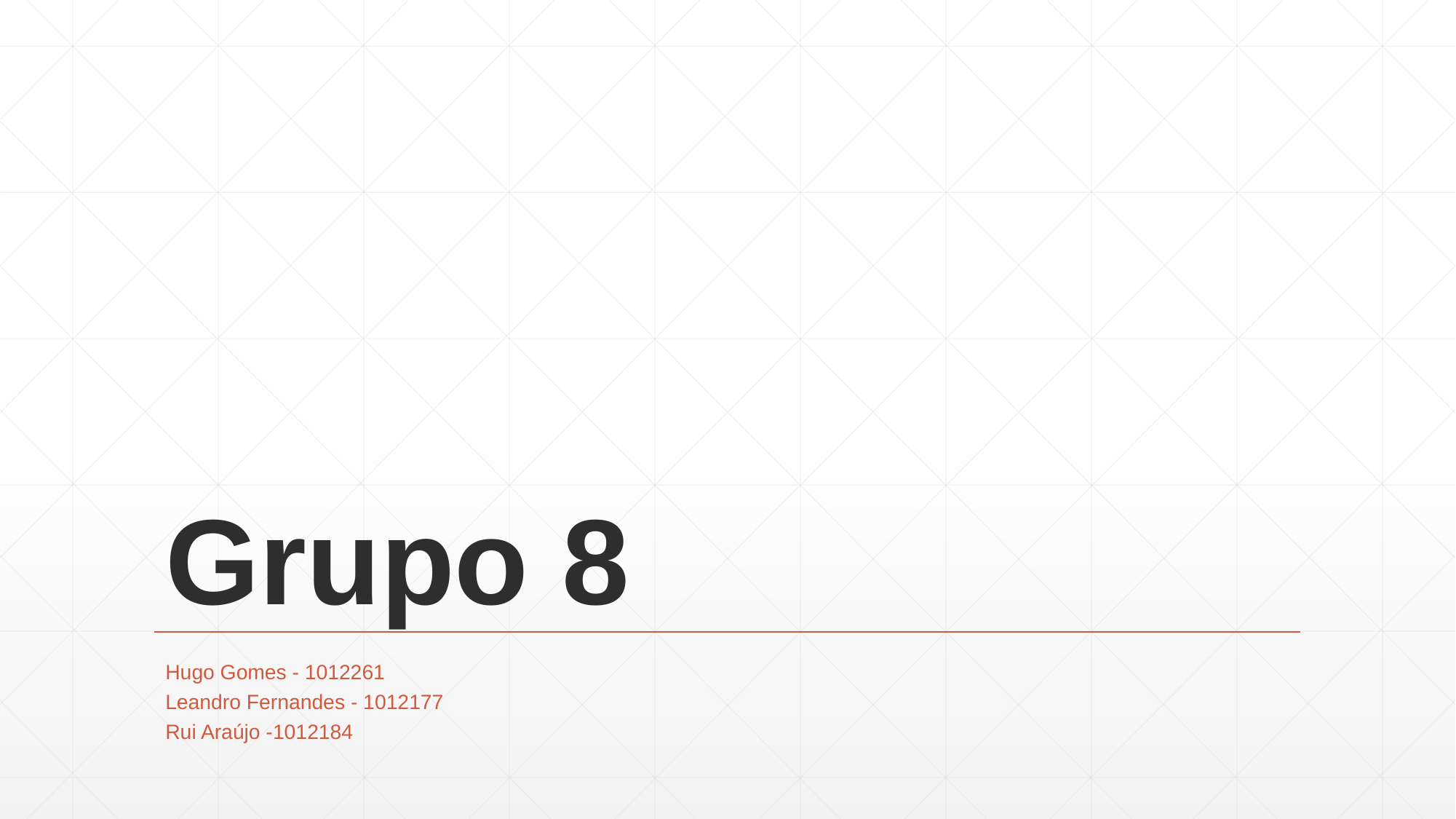

# Grupo 8
Hugo Gomes - 1012261
Leandro Fernandes - 1012177
Rui Araújo -1012184